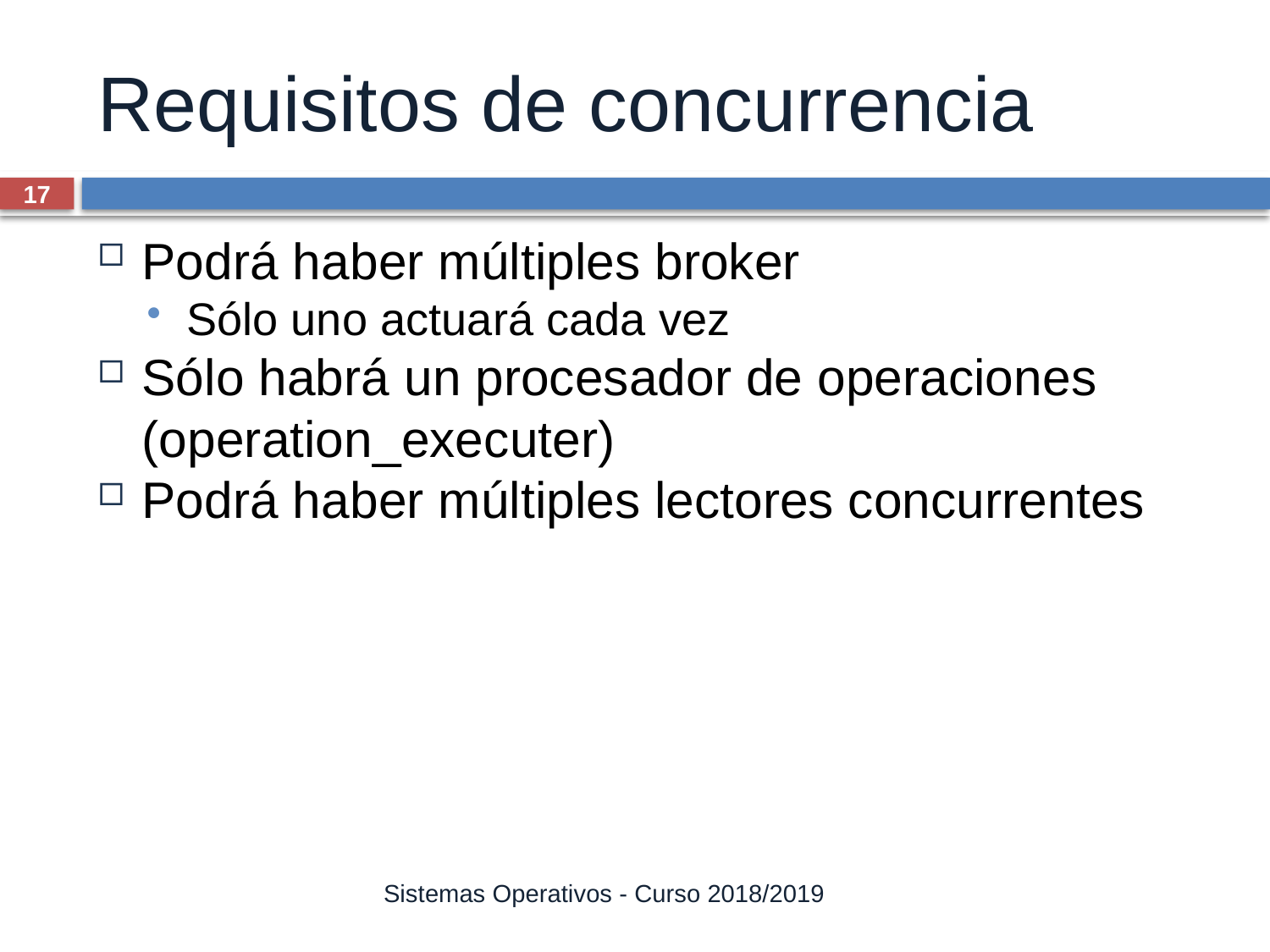

Requisitos de concurrencia
17
Podrá haber múltiples broker
Sólo uno actuará cada vez
Sólo habrá un procesador de operaciones (operation_executer)
Podrá haber múltiples lectores concurrentes
Sistemas Operativos - Curso 2018/2019